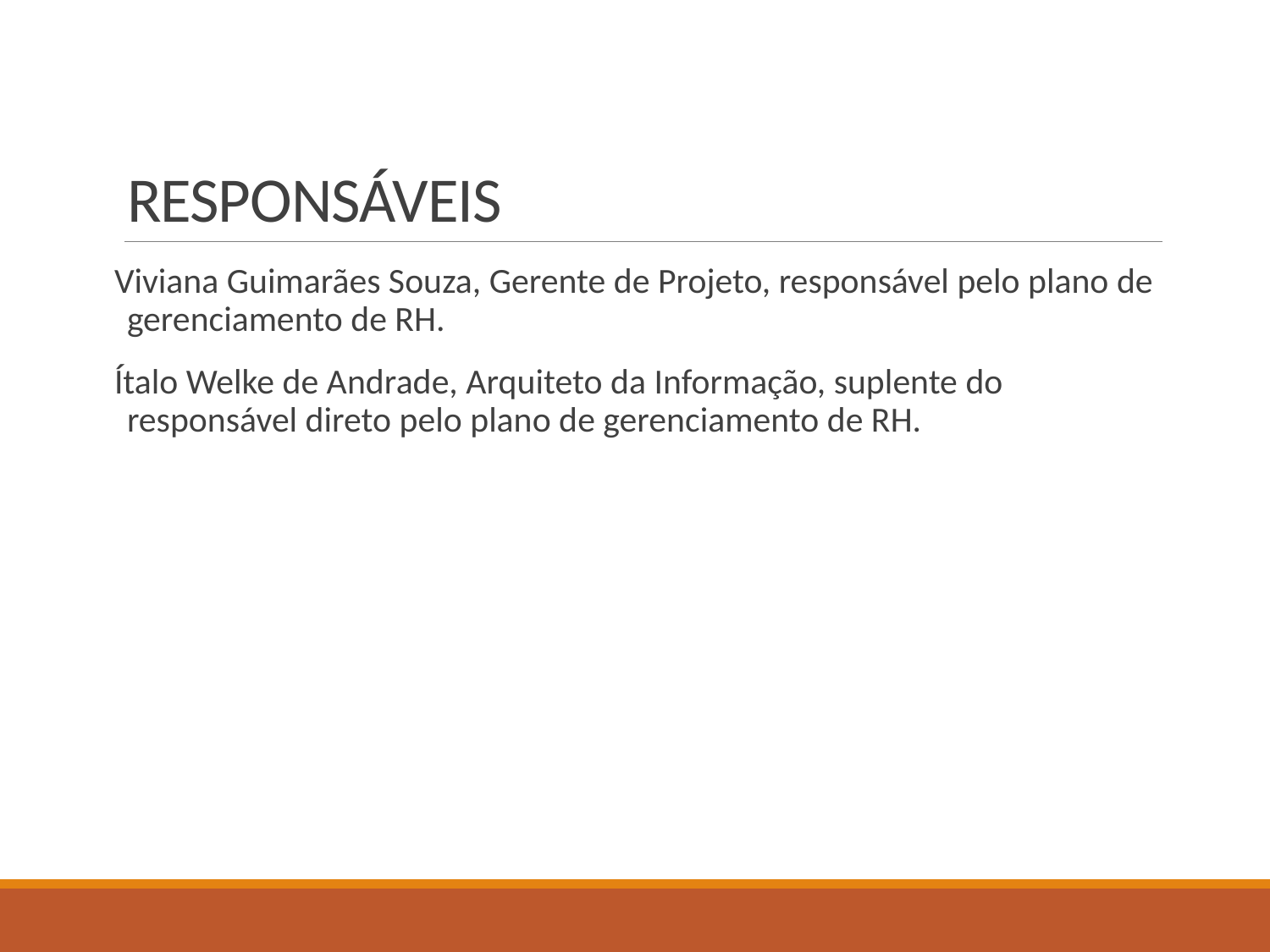

# RESPONSÁVEIS
Viviana Guimarães Souza, Gerente de Projeto, responsável pelo plano de gerenciamento de RH.
Ítalo Welke de Andrade, Arquiteto da Informação, suplente do responsável direto pelo plano de gerenciamento de RH.